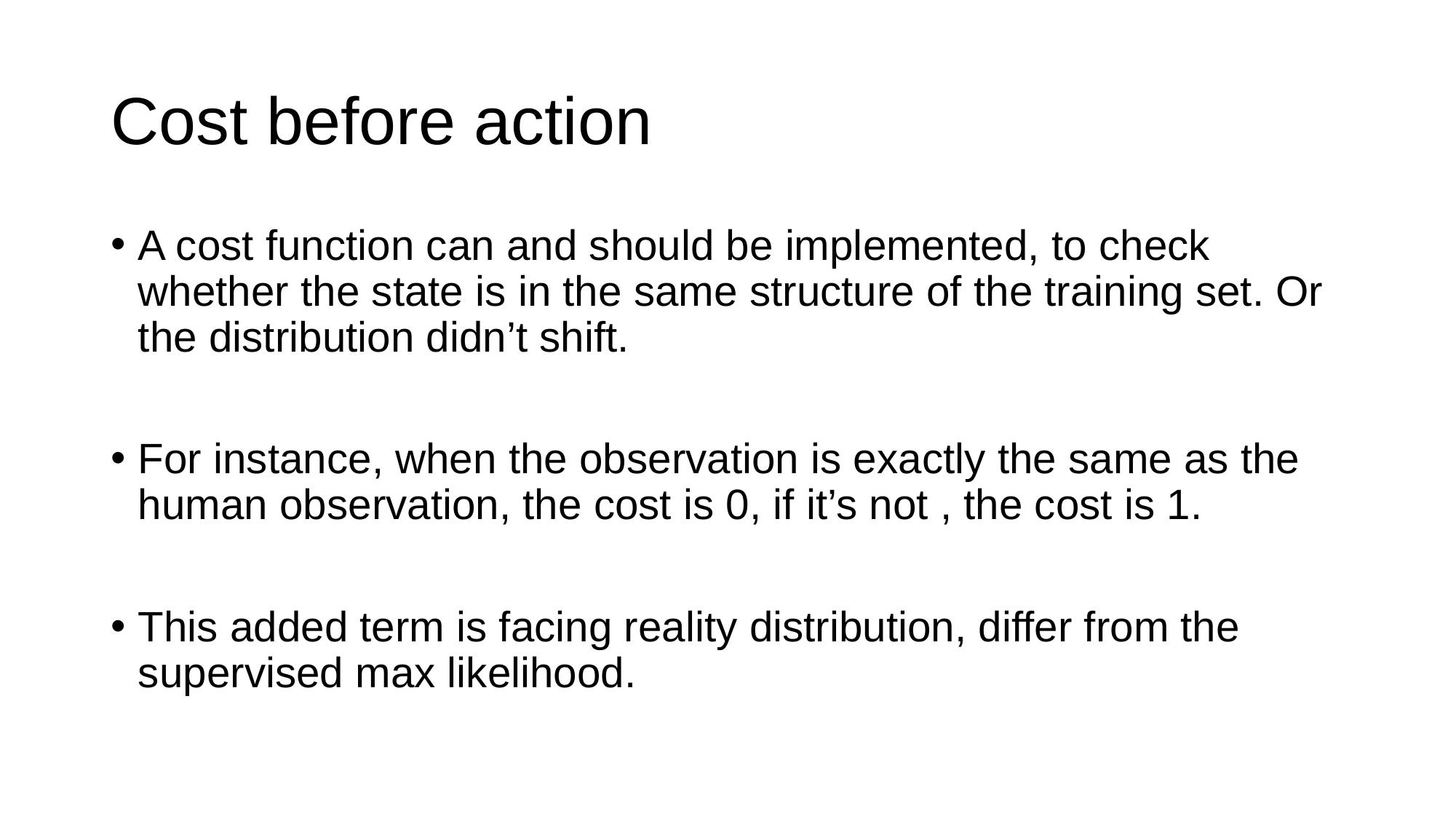

# Cost before action
A cost function can and should be implemented, to check whether the state is in the same structure of the training set. Or the distribution didn’t shift.

For instance, when the observation is exactly the same as the human observation, the cost is 0, if it’s not , the cost is 1.

This added term is facing reality distribution, differ from the supervised max likelihood.